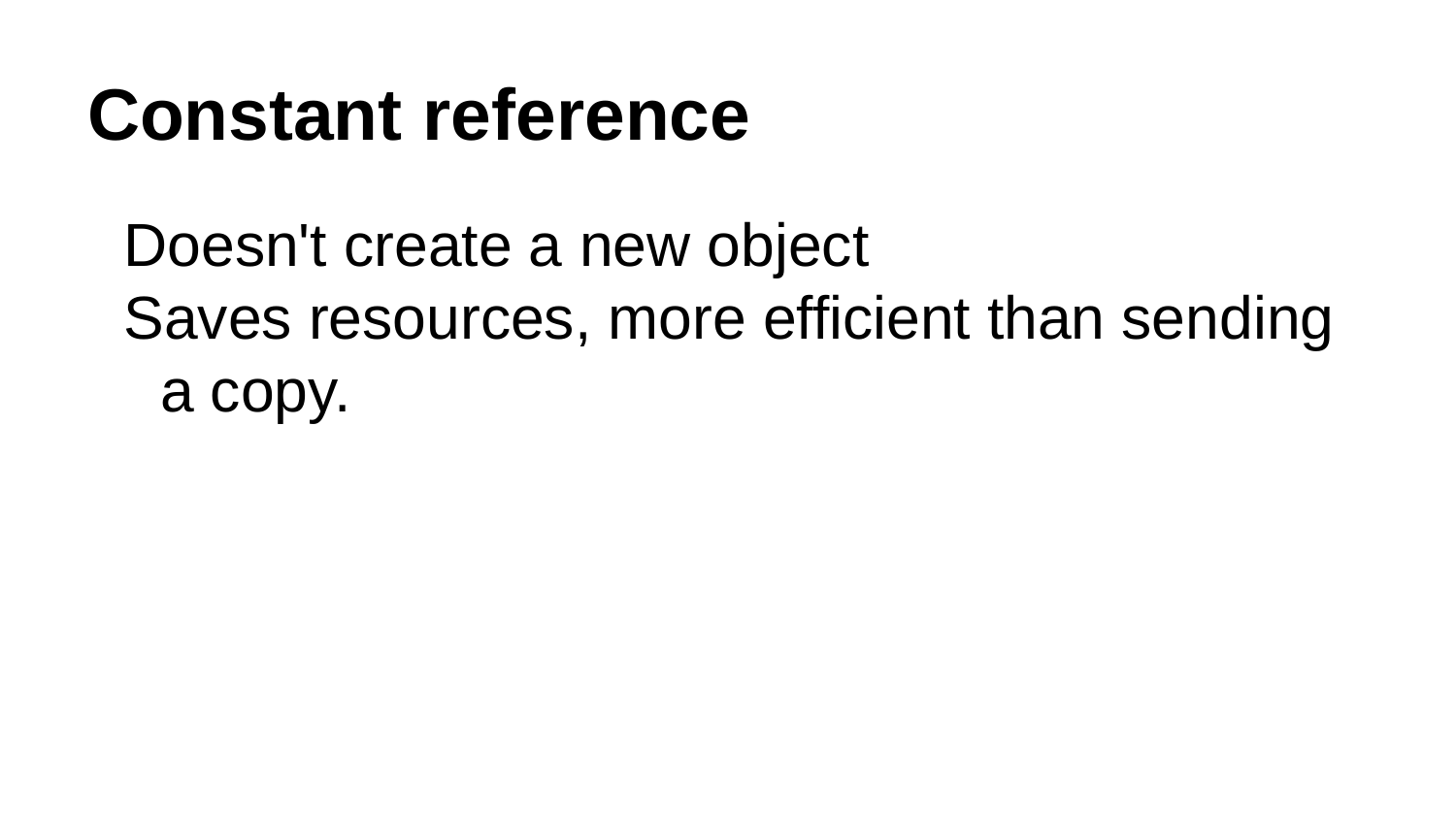

# Constant reference
Doesn't create a new object
Saves resources, more efficient than sending a copy.